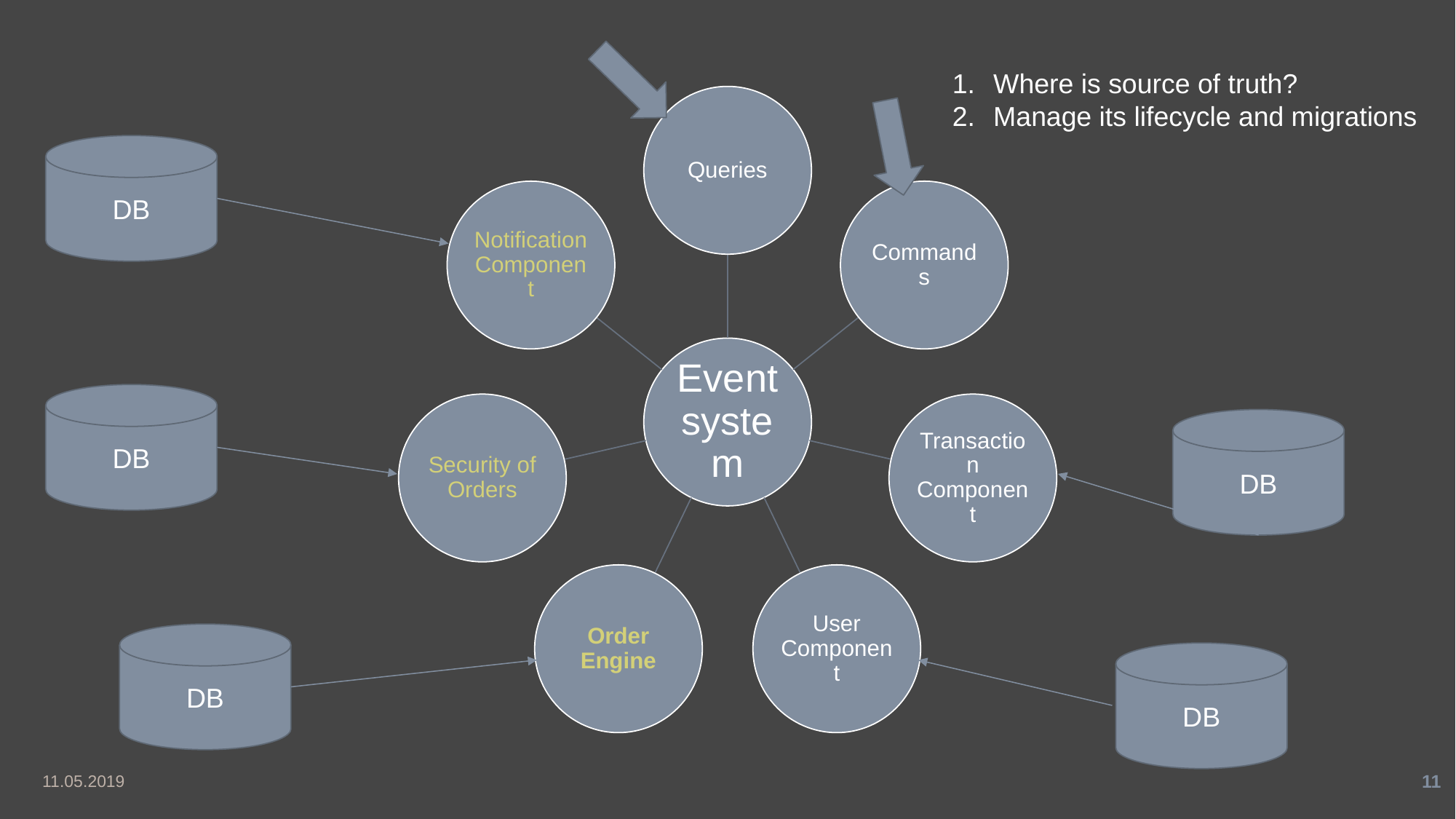

Where is source of truth?
Manage its lifecycle and migrations
Event system

Queries

Commands

Transaction Component

User Component

Order Engine

Security of Orders

Notification Component

DB
DB
DB
DB
DB
11.05.2019
11